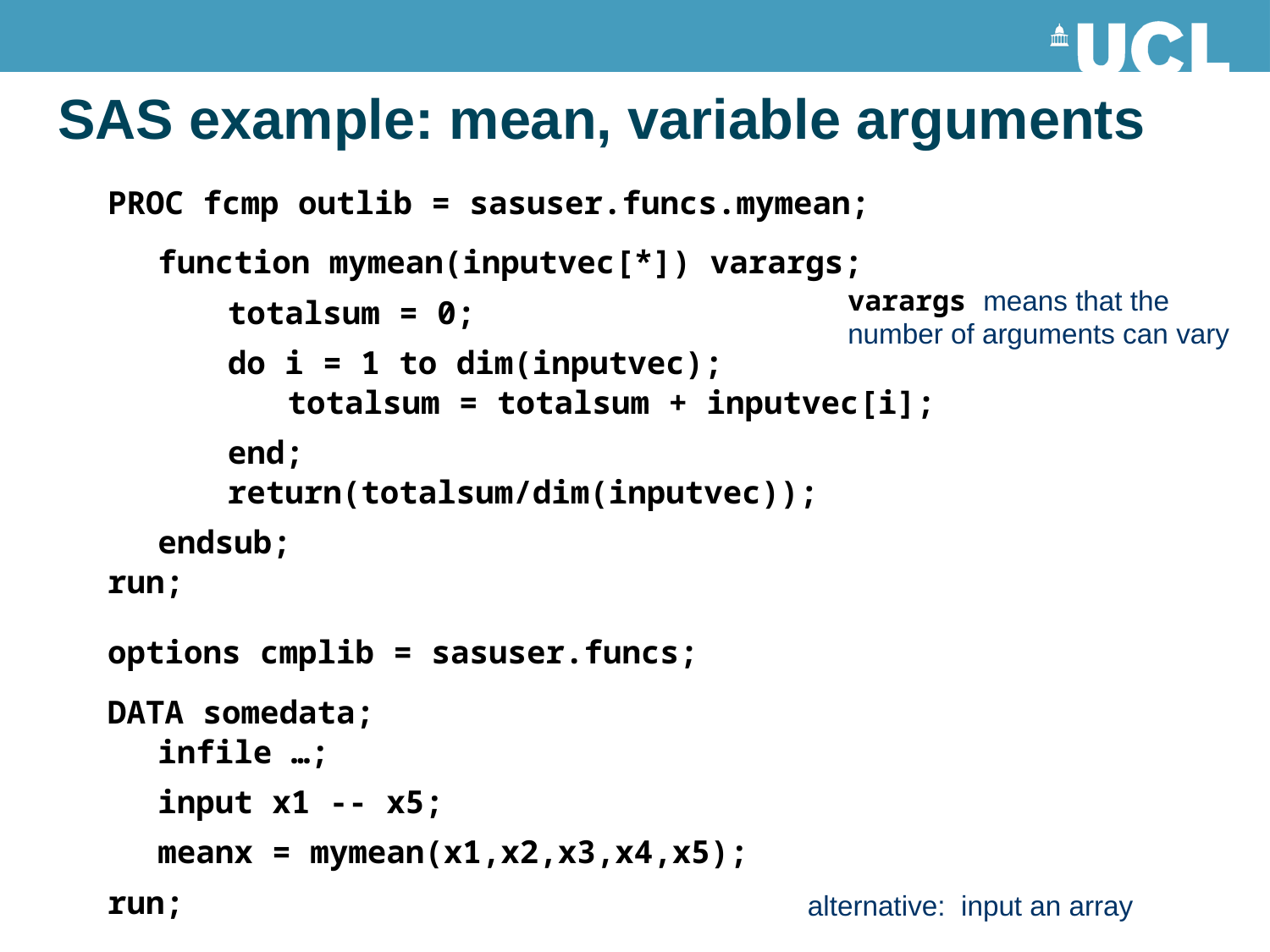

# SAS example: mean, variable arguments
PROC fcmp outlib = sasuser.funcs.mymean;
function mymean(inputvec[*]) varargs;
varargs means that the
number of arguments can vary
totalsum = 0;
do i = 1 to dim(inputvec);
totalsum = totalsum + inputvec[i];
end;
return(totalsum/dim(inputvec));
endsub;
run;
options cmplib = sasuser.funcs;
DATA somedata;
infile …;
input x1 -- x5;
meanx = mymean(x1,x2,x3,x4,x5);
run;
alternative:  input an array